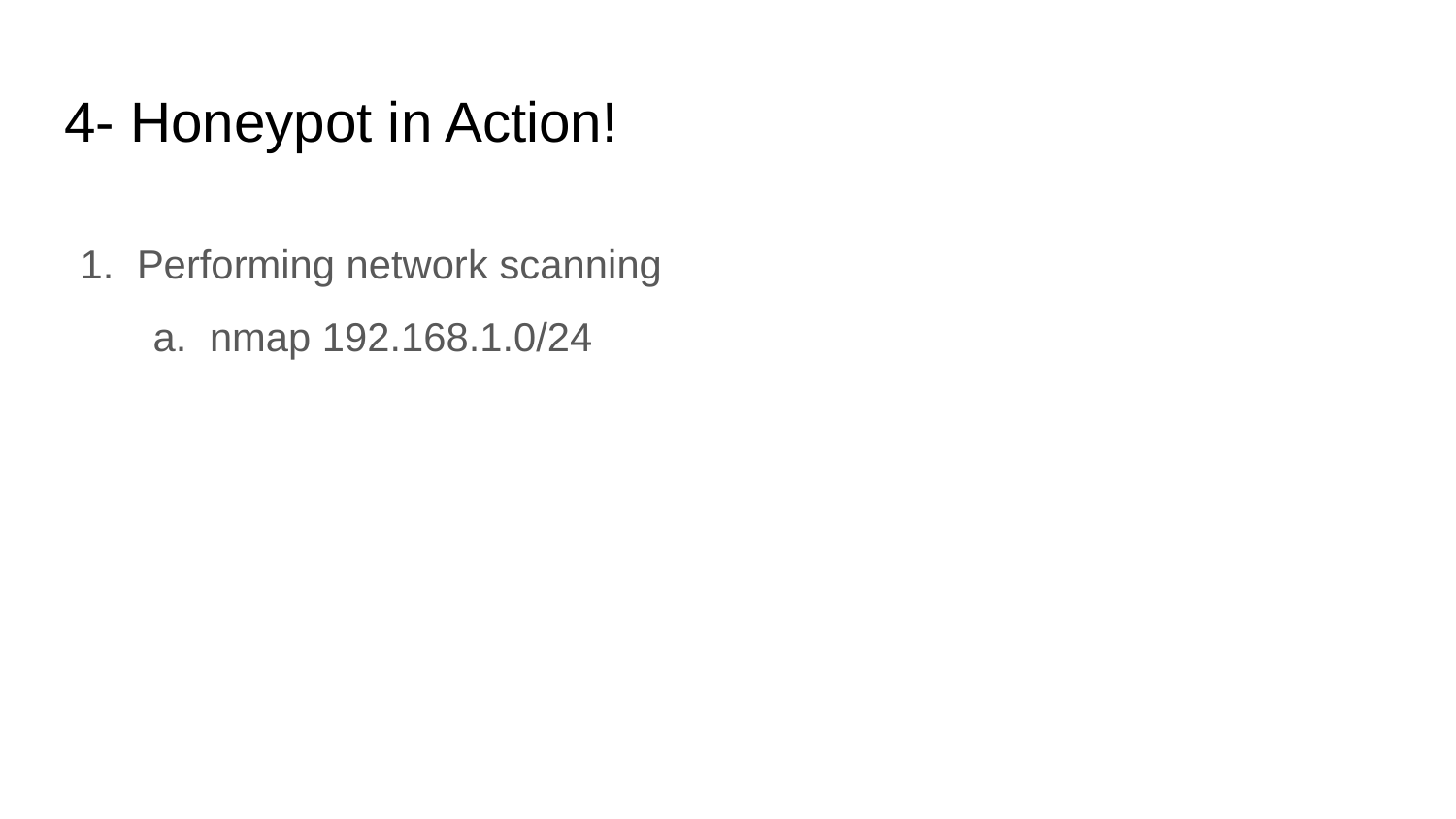

# 4- Honeypot in Action!
Performing network scanning
nmap 192.168.1.0/24